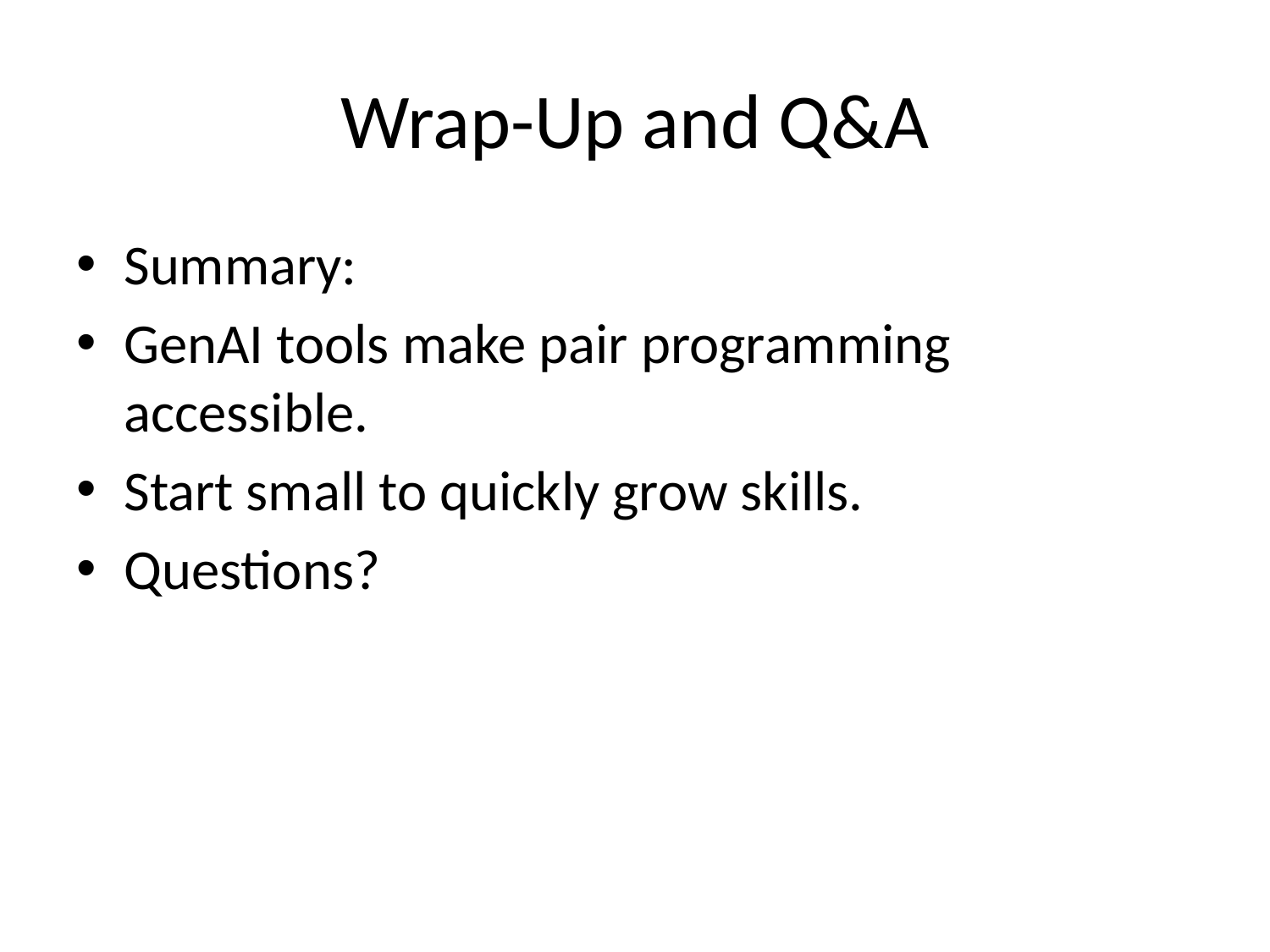

# Wrap-Up and Q&A
Summary:
GenAI tools make pair programming accessible.
Start small to quickly grow skills.
Questions?